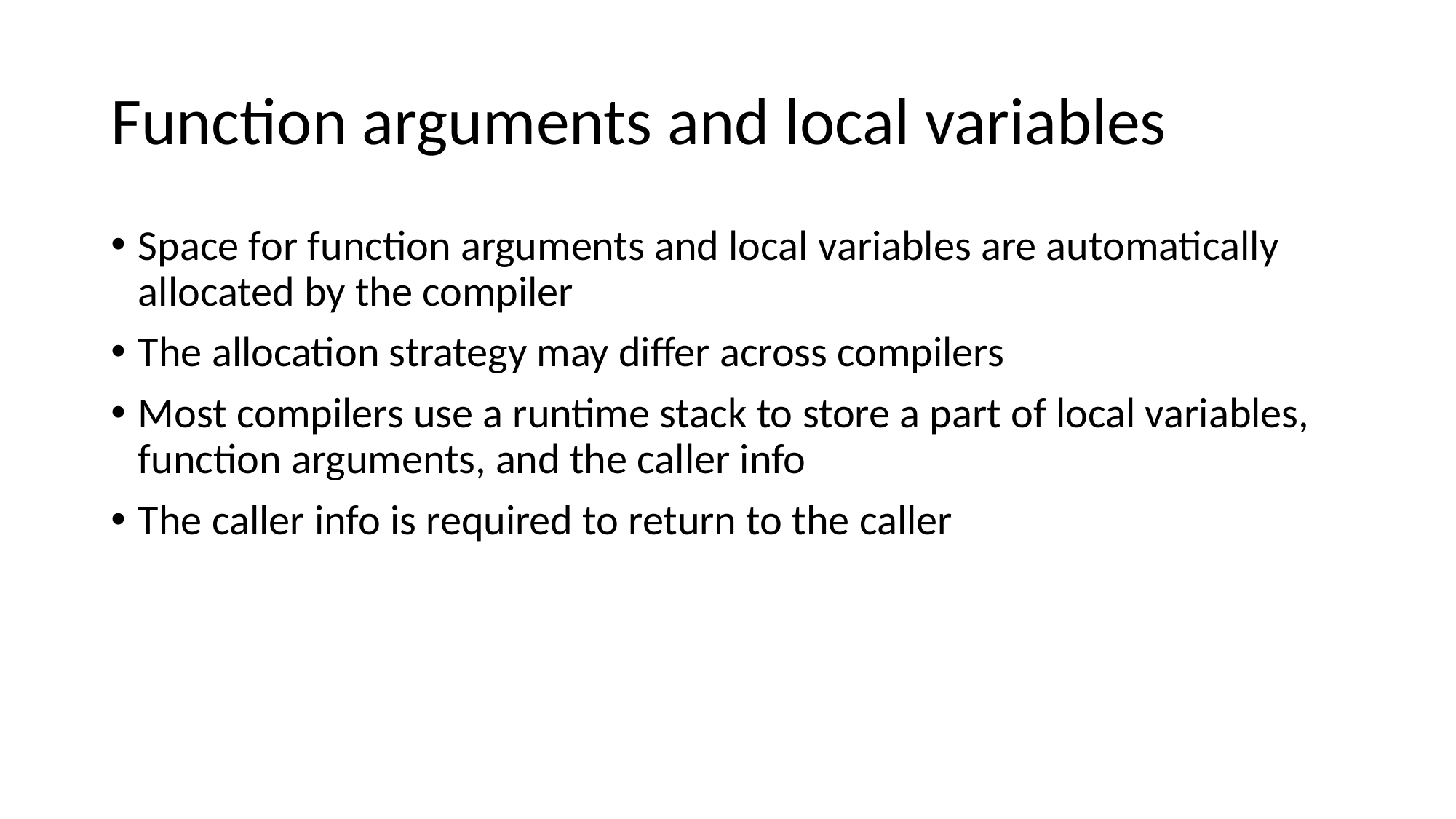

# Function arguments and local variables
Space for function arguments and local variables are automatically allocated by the compiler
The allocation strategy may differ across compilers
Most compilers use a runtime stack to store a part of local variables, function arguments, and the caller info
The caller info is required to return to the caller